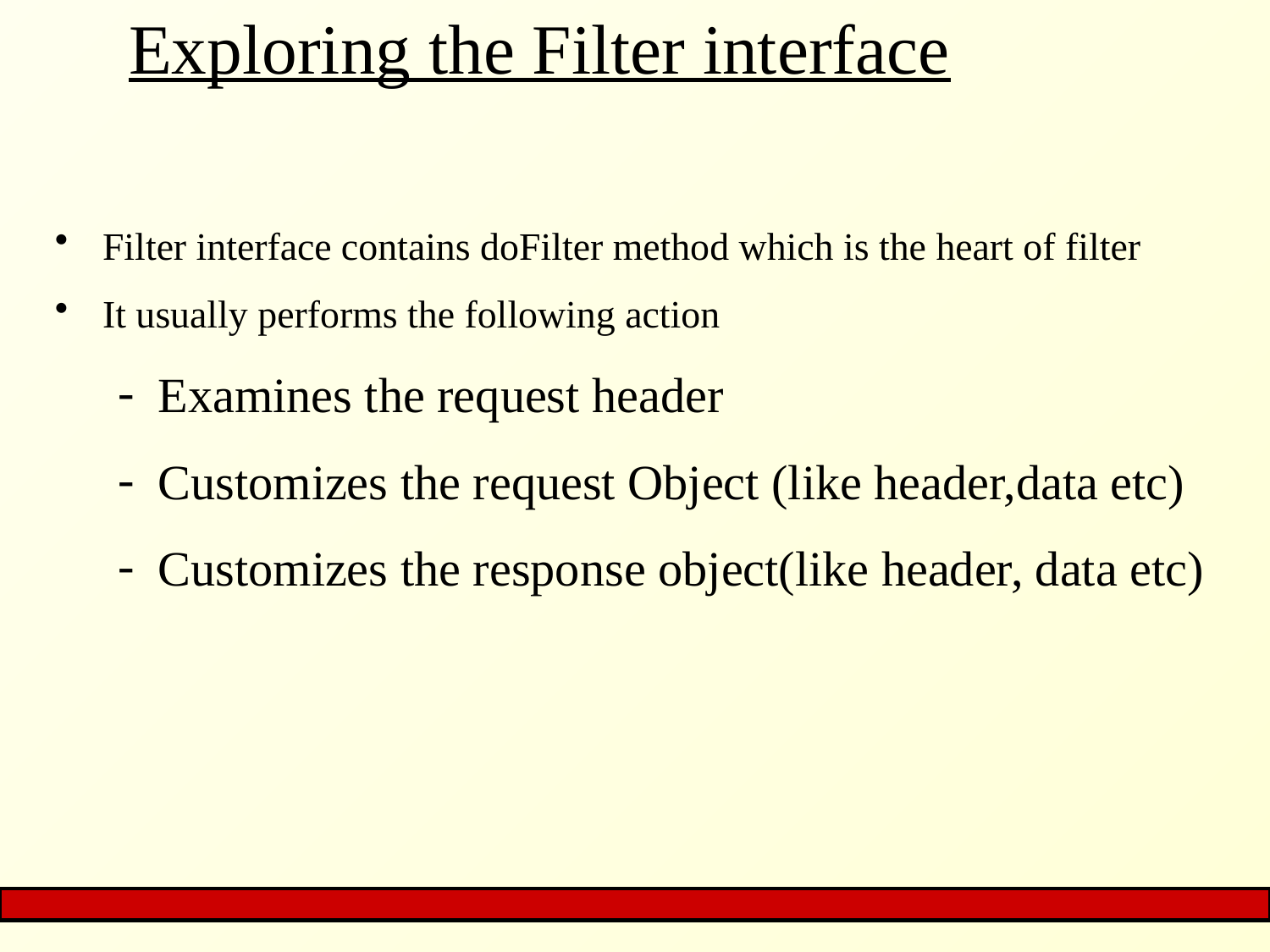

# Exploring the Filter interface
Filter interface contains doFilter method which is the heart of filter
It usually performs the following action
Examines the request header
Customizes the request Object (like header,data etc)
Customizes the response object(like header, data etc)